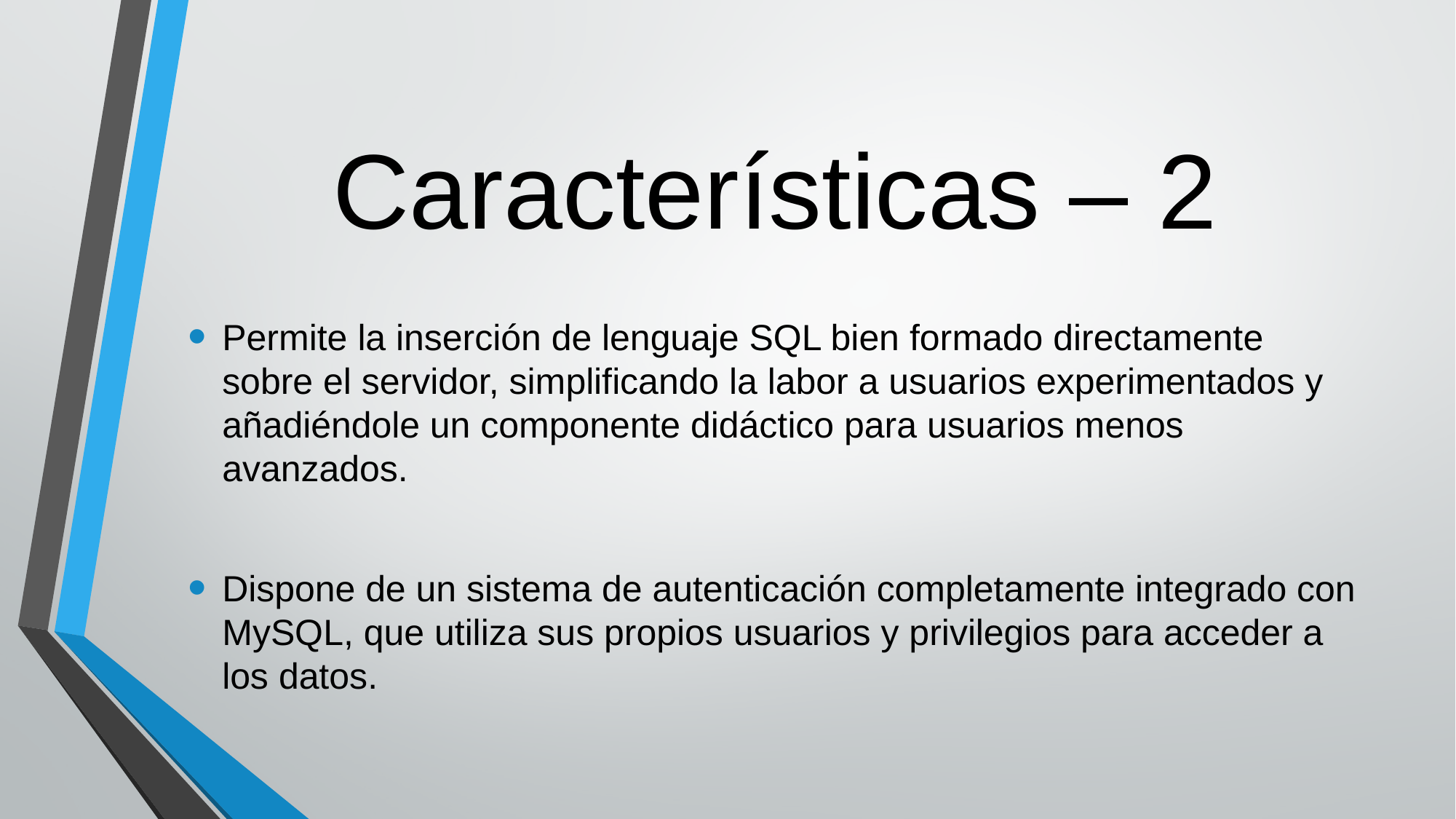

# Características – 2
Permite la inserción de lenguaje SQL bien formado directamente sobre el servidor, simplificando la labor a usuarios experimentados y añadiéndole un componente didáctico para usuarios menos avanzados.

Dispone de un sistema de autenticación completamente integrado con MySQL, que utiliza sus propios usuarios y privilegios para acceder a los datos.